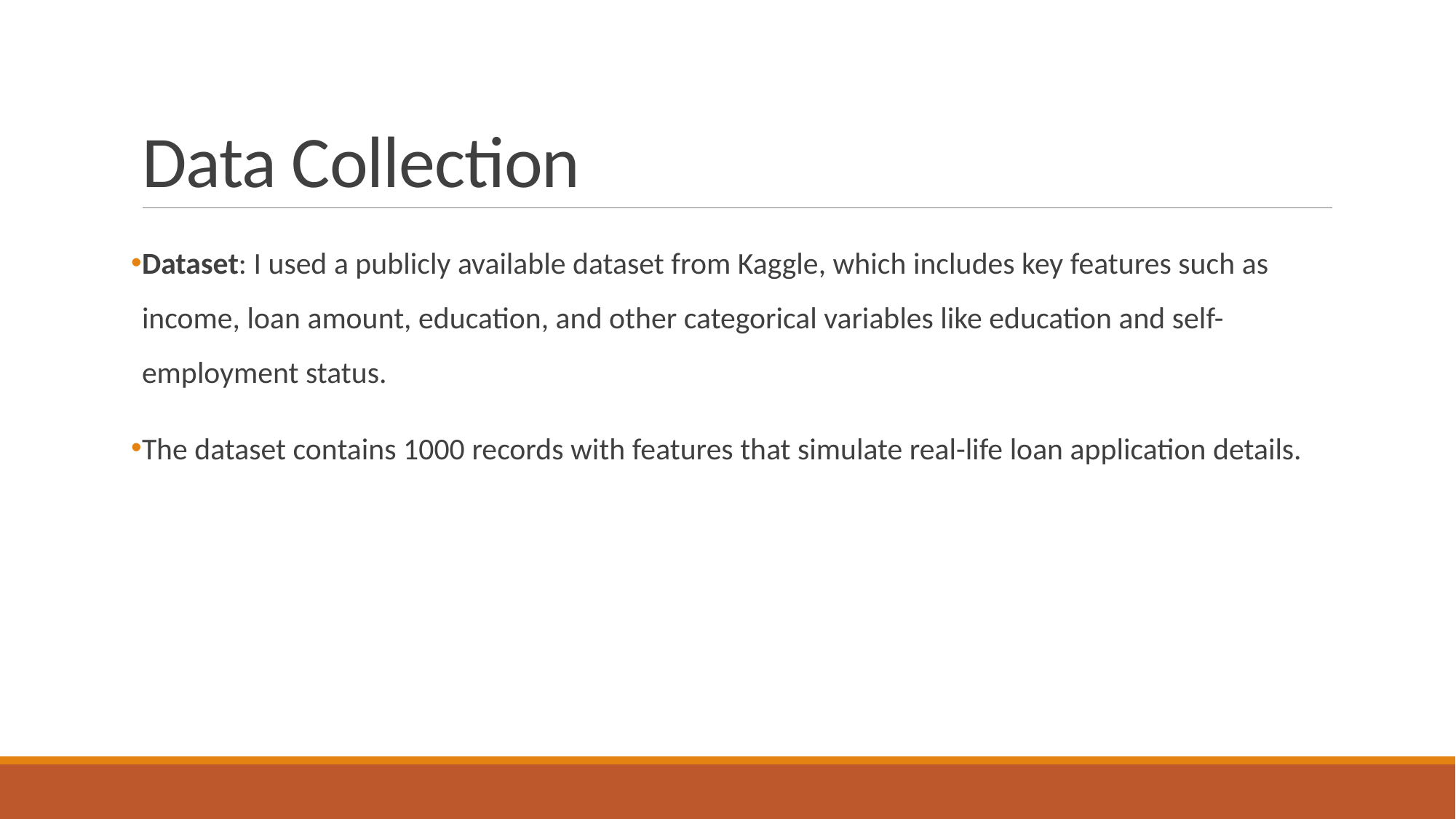

# Data Collection
Dataset: I used a publicly available dataset from Kaggle, which includes key features such as income, loan amount, education, and other categorical variables like education and self-employment status.
The dataset contains 1000 records with features that simulate real-life loan application details.